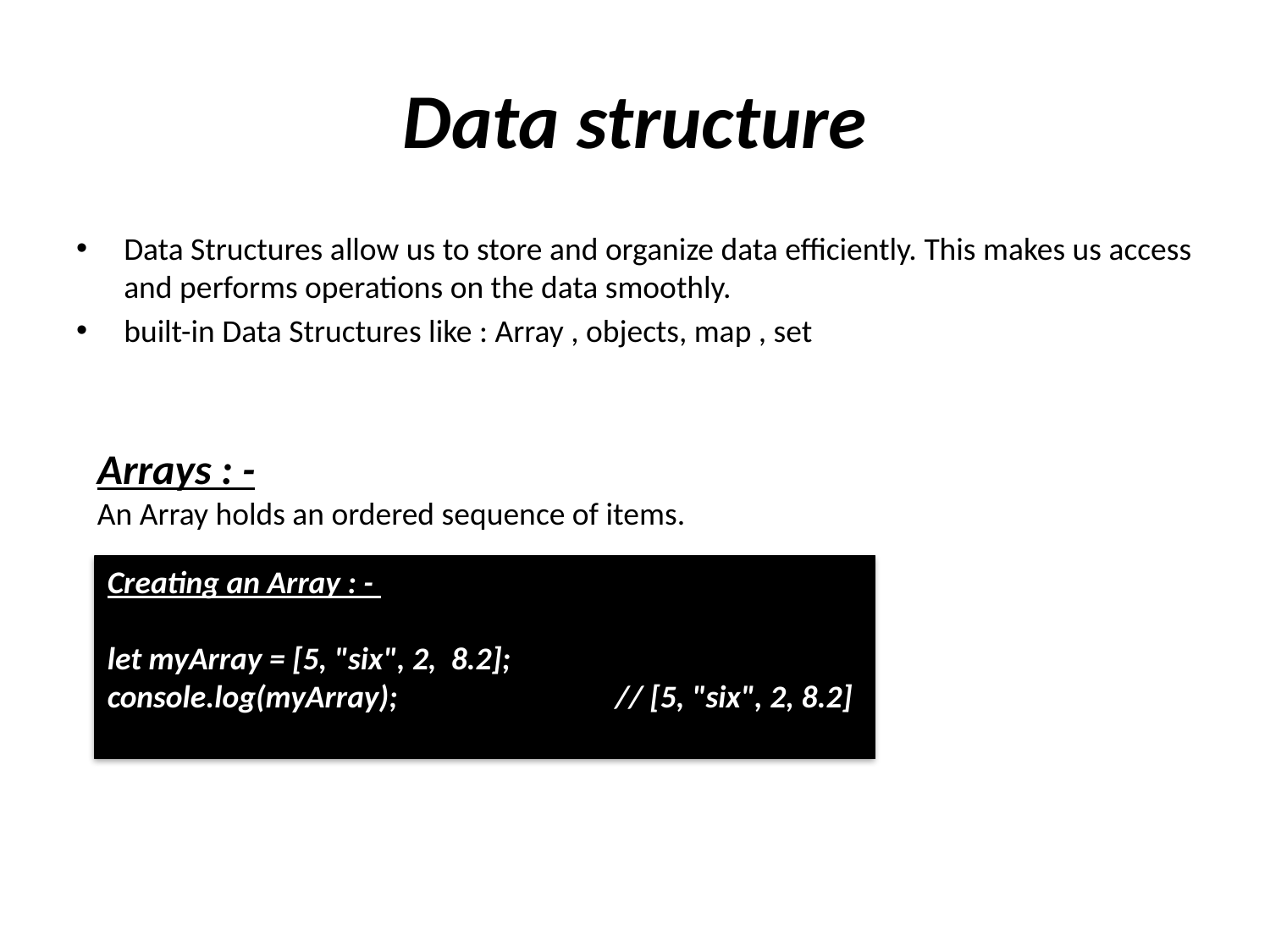

# Data structure
Data Structures allow us to store and organize data efficiently. This makes us access and performs operations on the data smoothly.
built-in Data Structures like : Array , objects, map , set
Arrays : -
An Array holds an ordered sequence of items.
Creating an Array : -

let myArray = [5, "six", 2,  8.2];
console.log(myArray);  		// [5, "six", 2, 8.2]